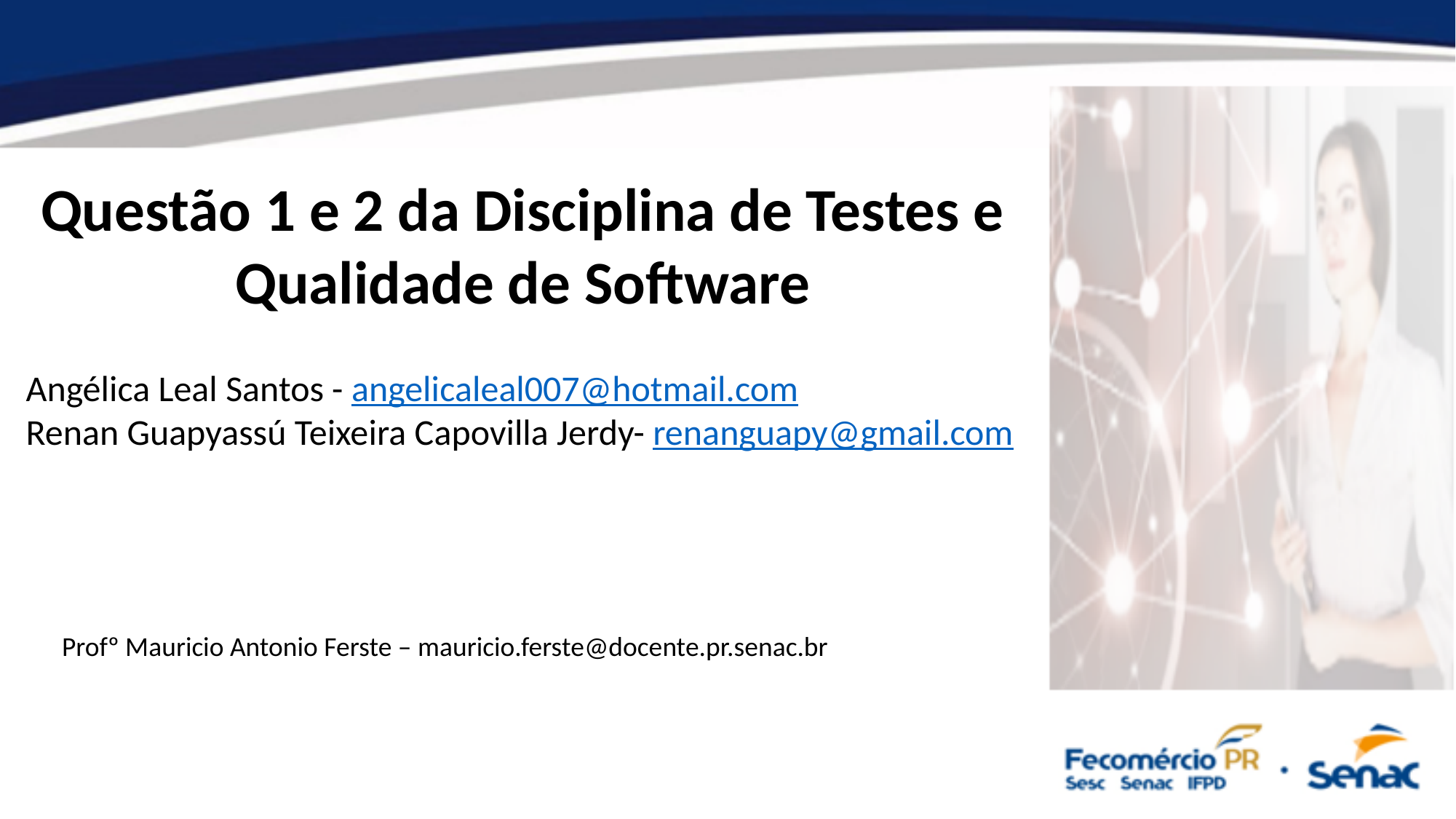

Questão 1 e 2 da Disciplina de Testes e Qualidade de Software
Angélica Leal Santos - angelicaleal007@hotmail.com
Renan Guapyassú Teixeira Capovilla Jerdy- renanguapy@gmail.com

Profº Mauricio Antonio Ferste – mauricio.ferste@docente.pr.senac.br